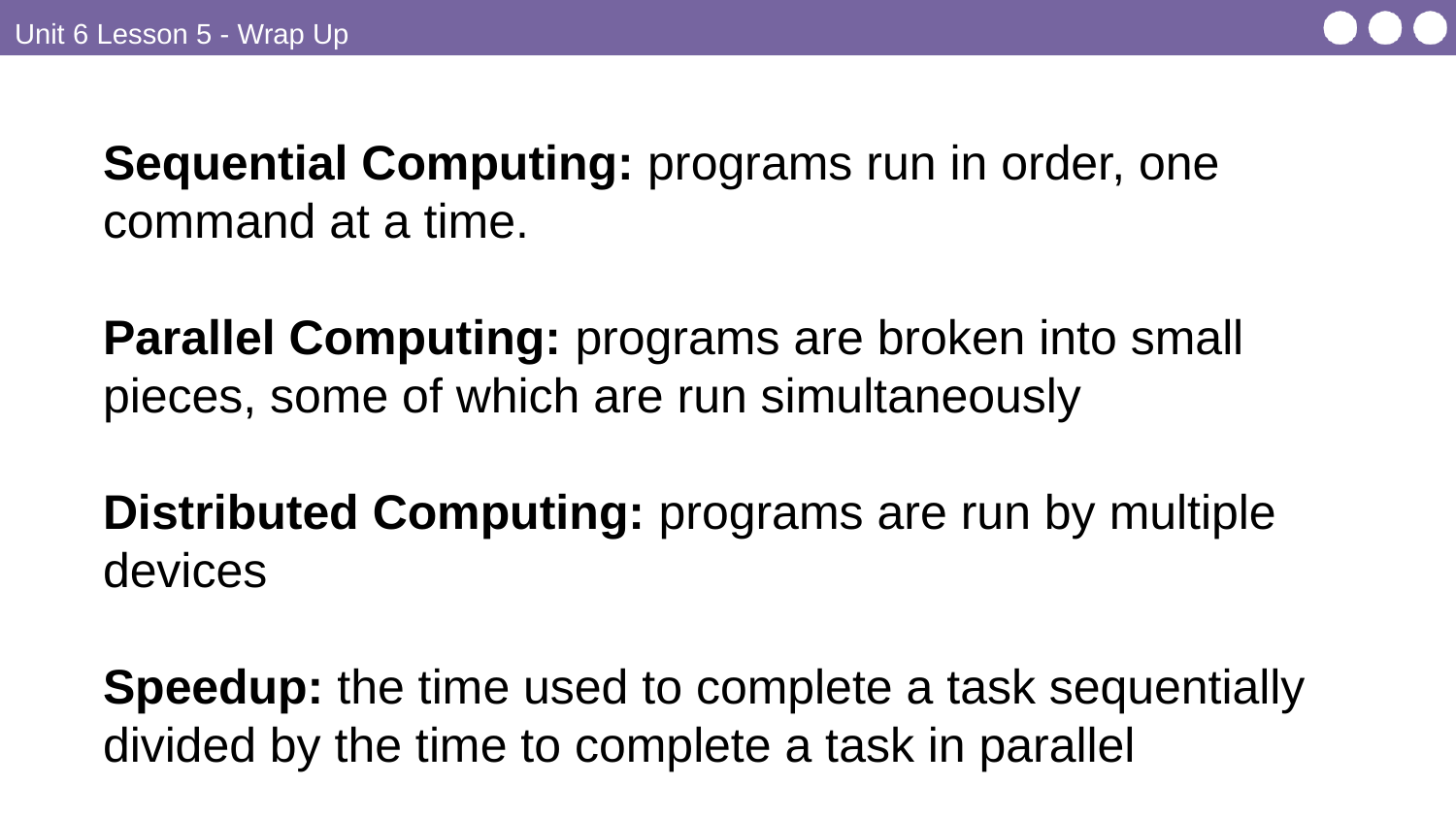

Unit 6 Lesson 5 - Wrap Up
Sequential Computing: programs run in order, one command at a time.

Parallel Computing: programs are broken into small pieces, some of which are run simultaneously

Distributed Computing: programs are run by multiple devices

Speedup: the time used to complete a task sequentially divided by the time to complete a task in parallel